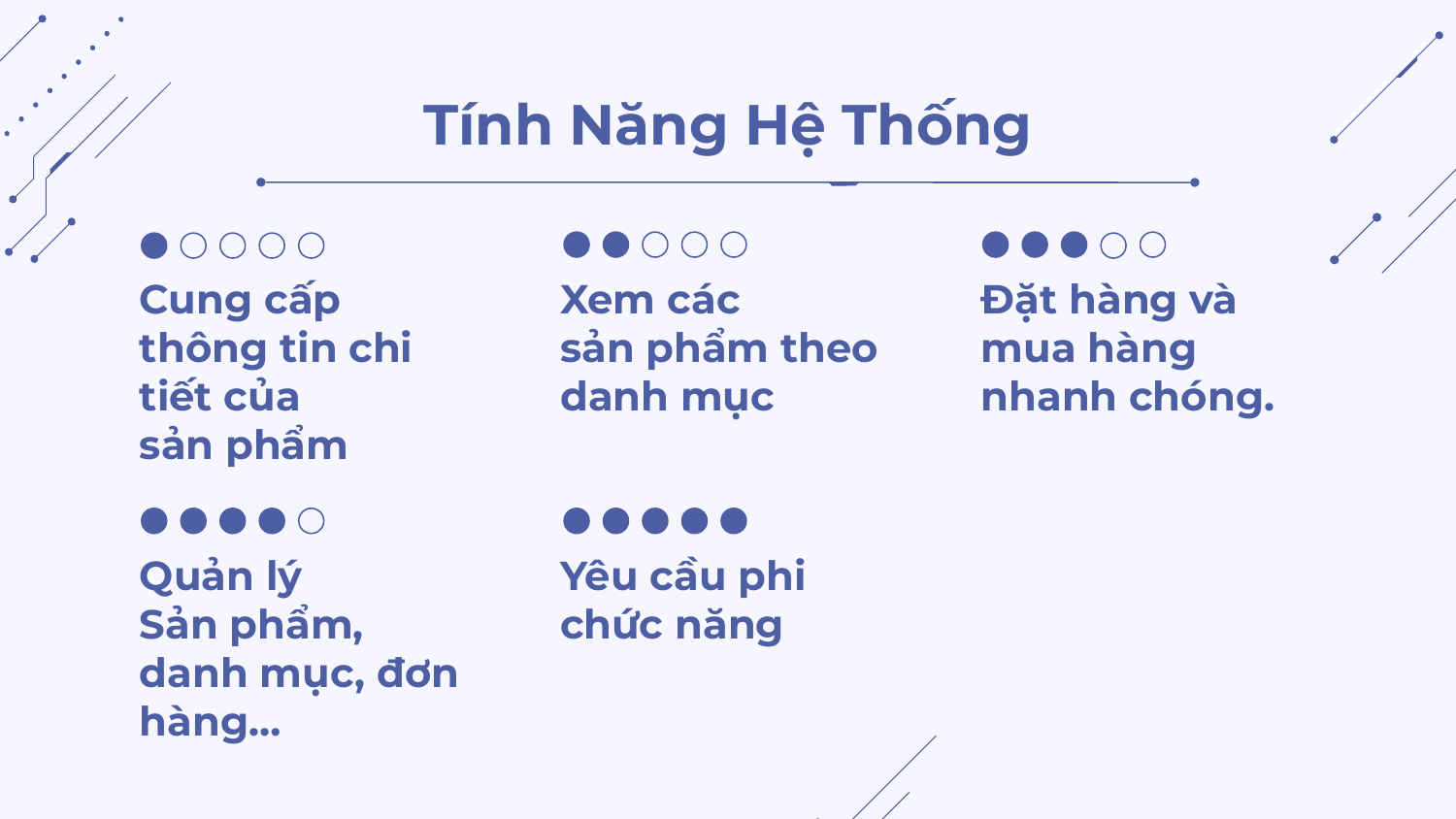

# Tính Năng Hệ Thống

Cung cấp thông tin chi tiết của
sản phẩm
Xem các
sản phẩm theo danh mục
Đặt hàng và mua hàng nhanh chóng.

Quản lý
Sản phẩm, danh mục, đơn hàng…
Yêu cầu phi chức năng